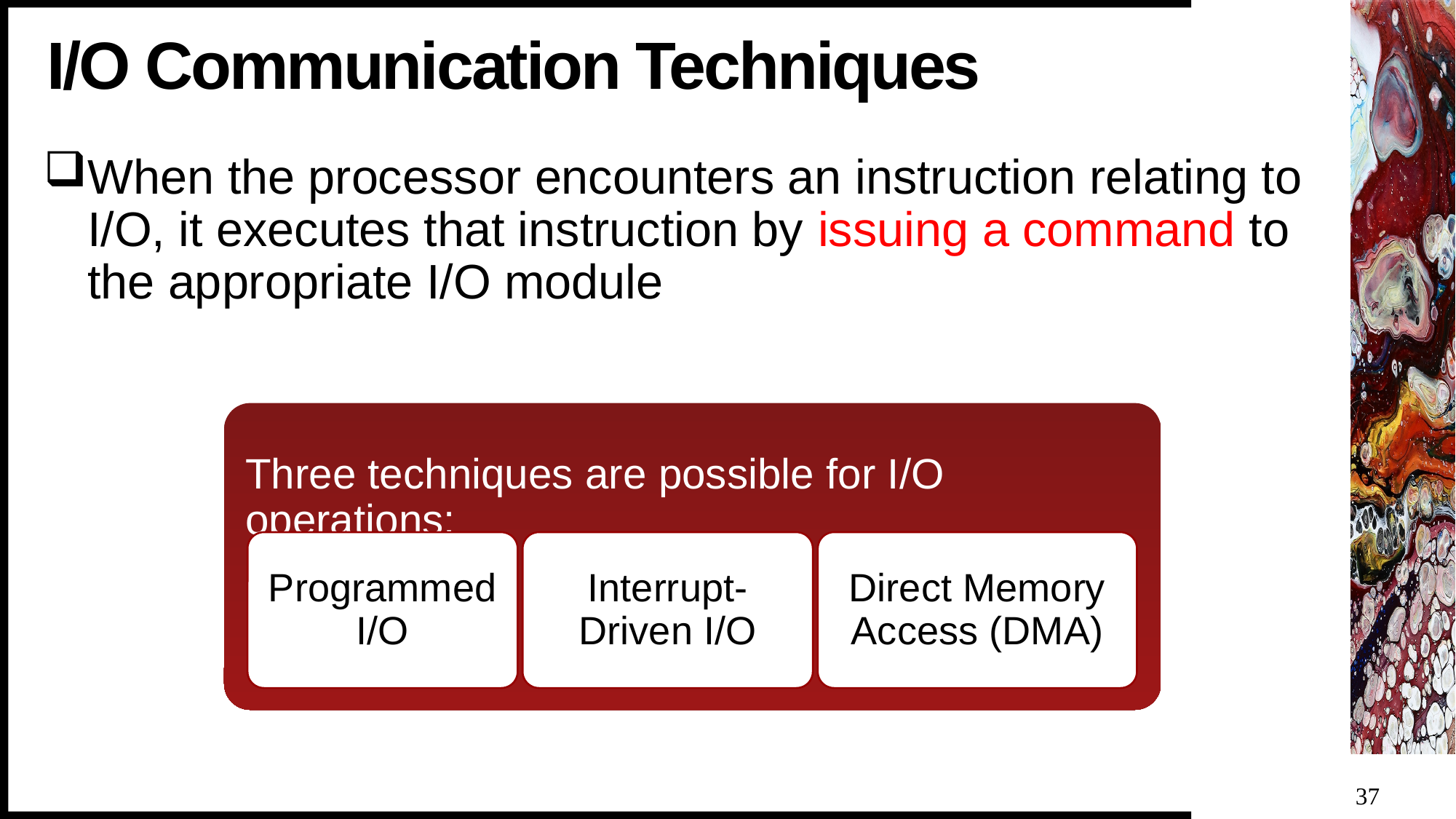

# I/O Communication Techniques
When the processor encounters an instruction relating to I/O, it executes that instruction by issuing a command to the appropriate I/O module

Three techniques are possible for I/O operations:

Programmed I/O

Interrupt-Driven I/O

Direct Memory Access (DMA)
37